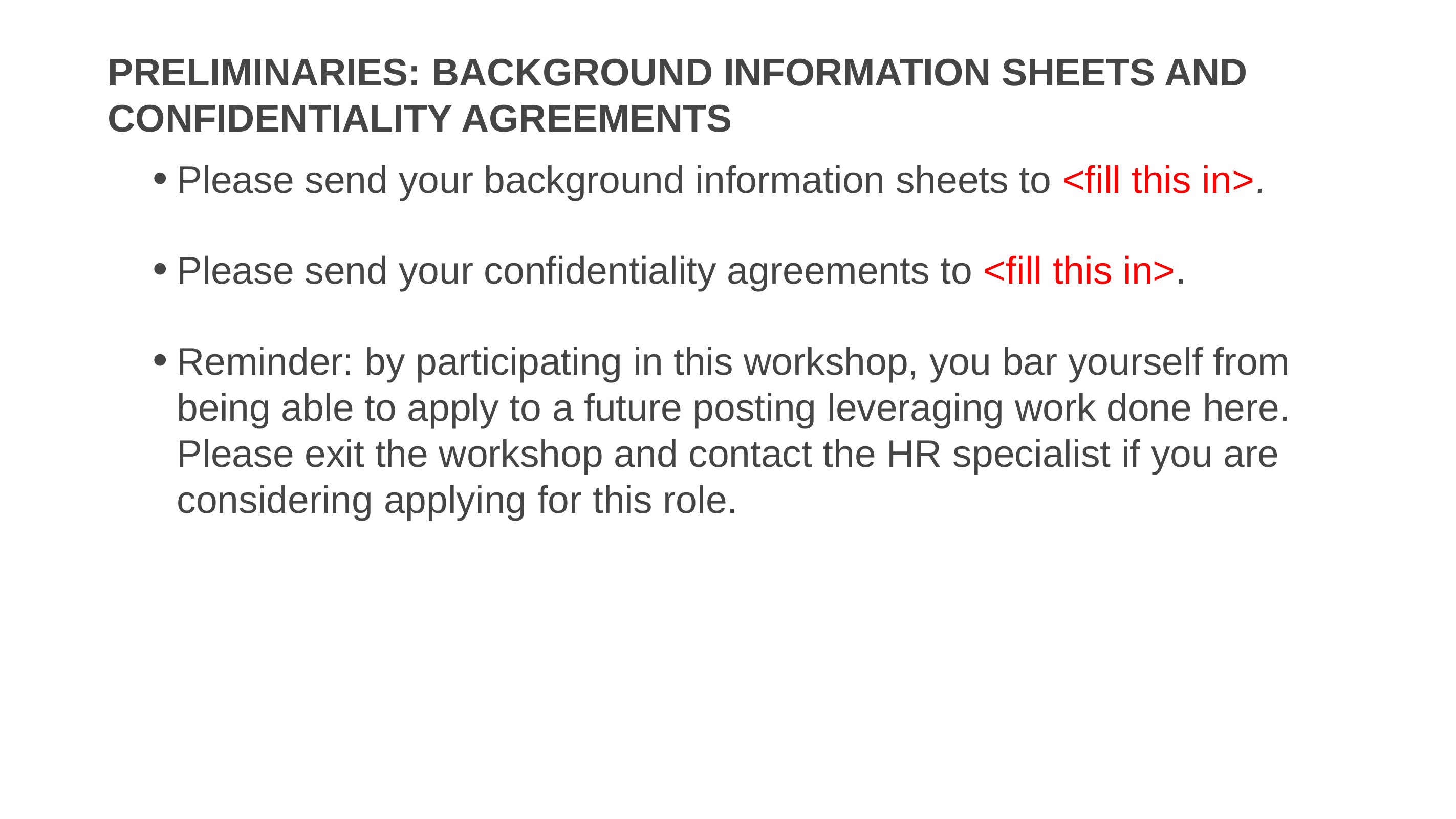

# Preliminaries: Background information sheets and confidentiality agreements
Please send your background information sheets to <fill this in>.
Please send your confidentiality agreements to <fill this in>.
Reminder: by participating in this workshop, you bar yourself from being able to apply to a future posting leveraging work done here. Please exit the workshop and contact the HR specialist if you are considering applying for this role.